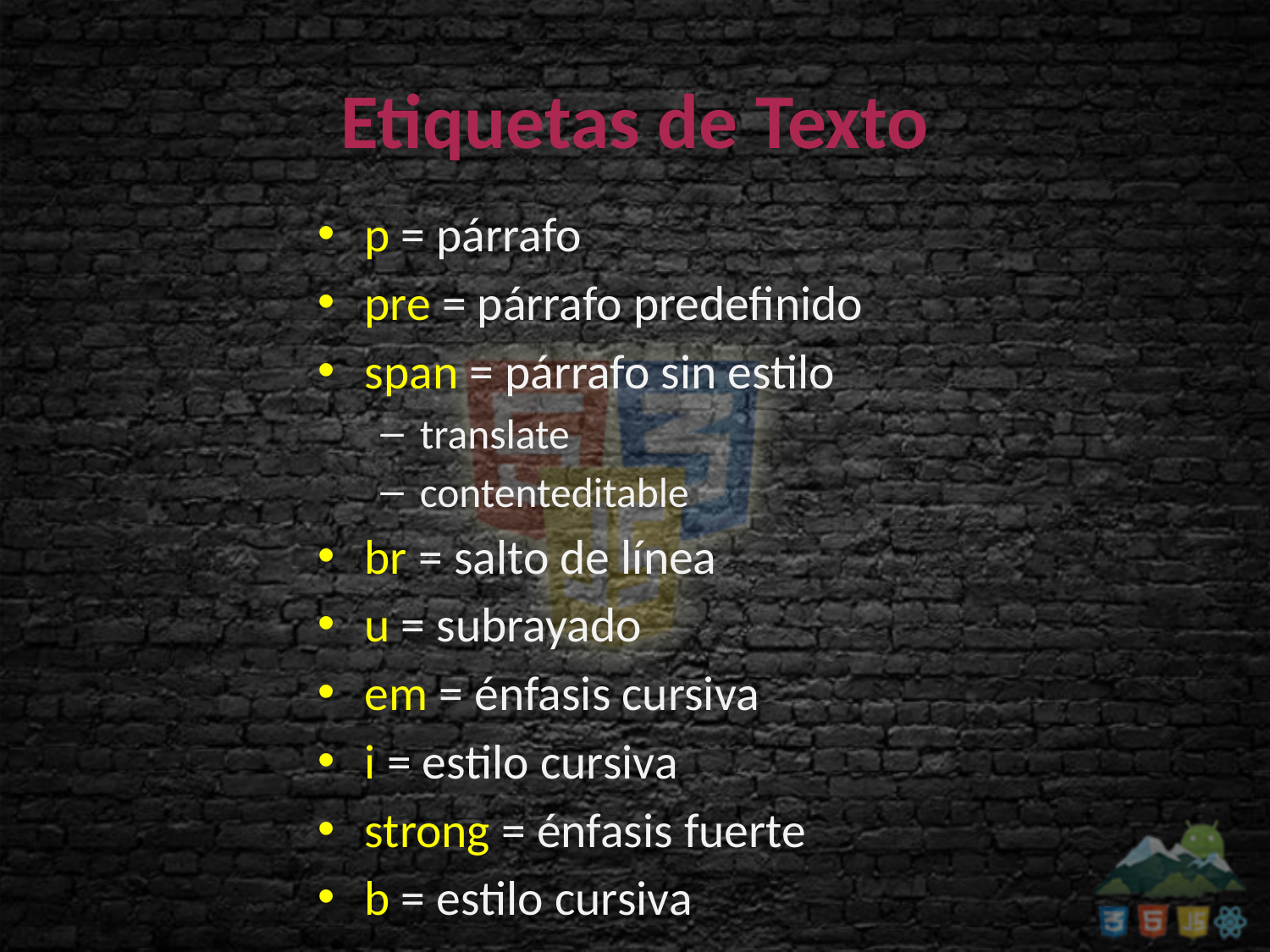

# Etiquetas de Texto
p = párrafo
pre = párrafo predefinido
span = párrafo sin estilo
translate
contenteditable
br = salto de línea
u = subrayado
em = énfasis cursiva
i = estilo cursiva
strong = énfasis fuerte
b = estilo cursiva